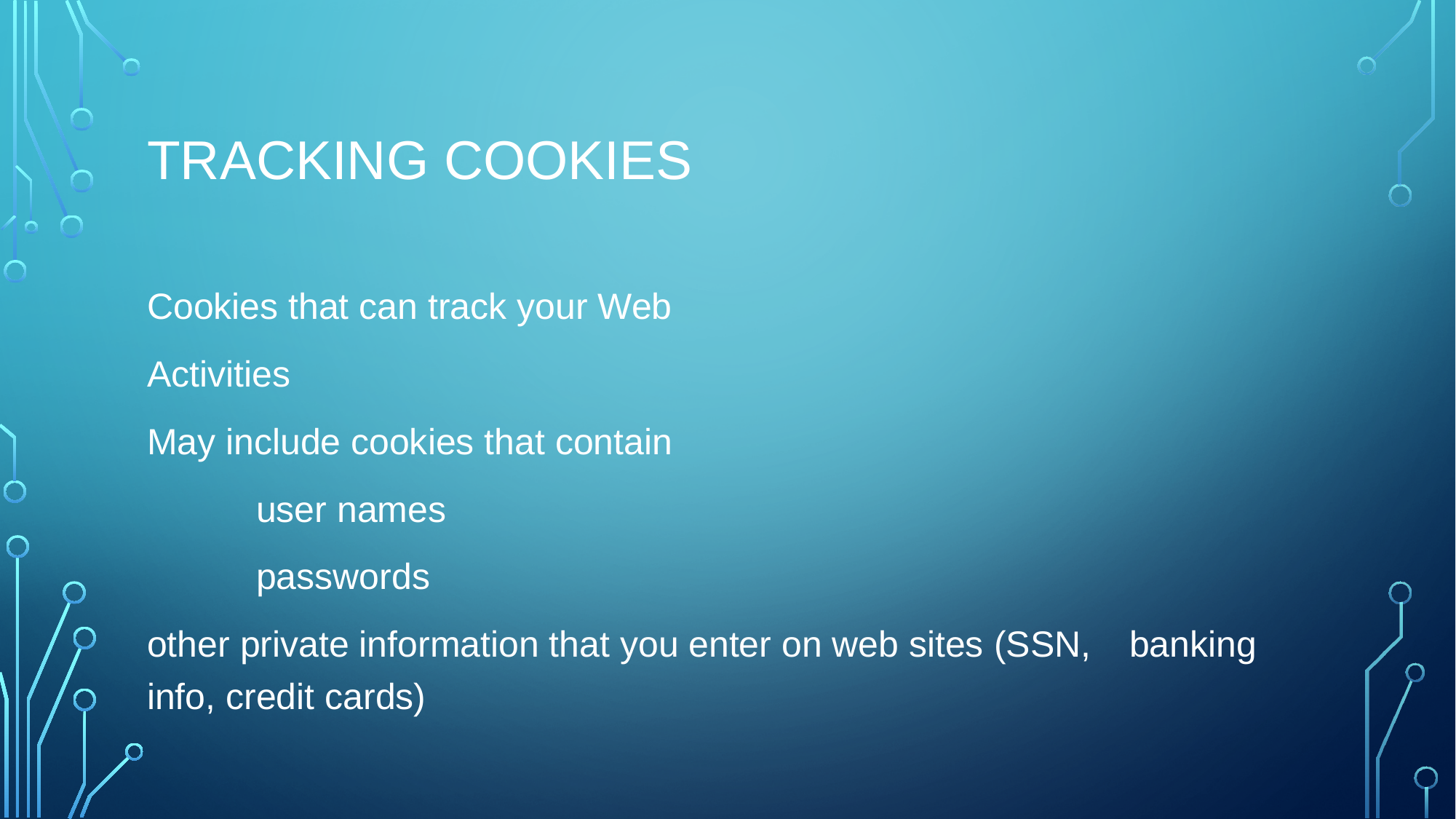

# TRACKING COOKIES
Cookies that can track your Web
Activities
May include cookies that contain
	user names
	passwords
other private information that you enter on web sites (SSN, 	banking info, credit cards)